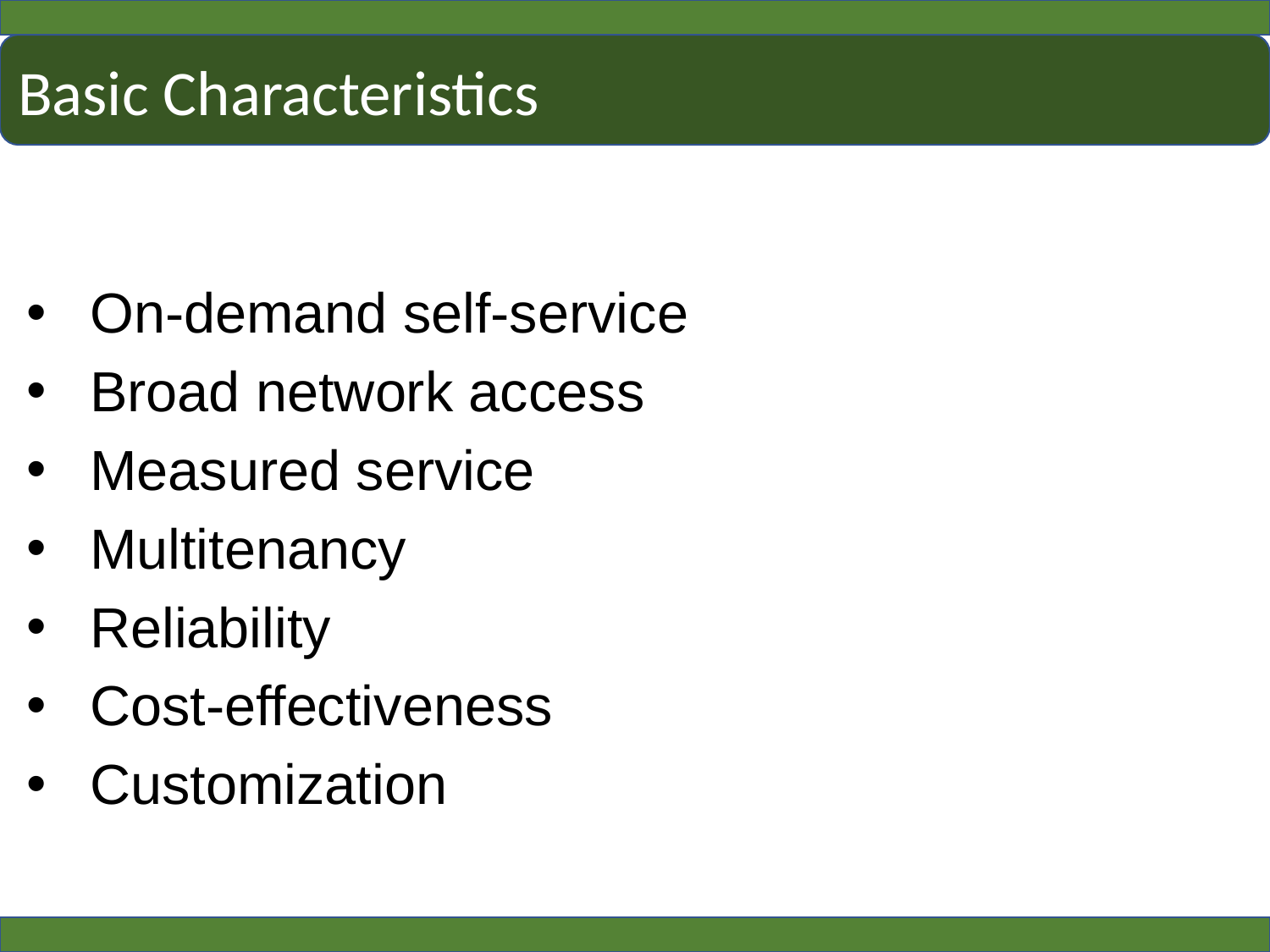

Basic Characteristics

On-demand self-service
Broad network access
Measured service
Multitenancy
Reliability
Cost-effectiveness
Customization